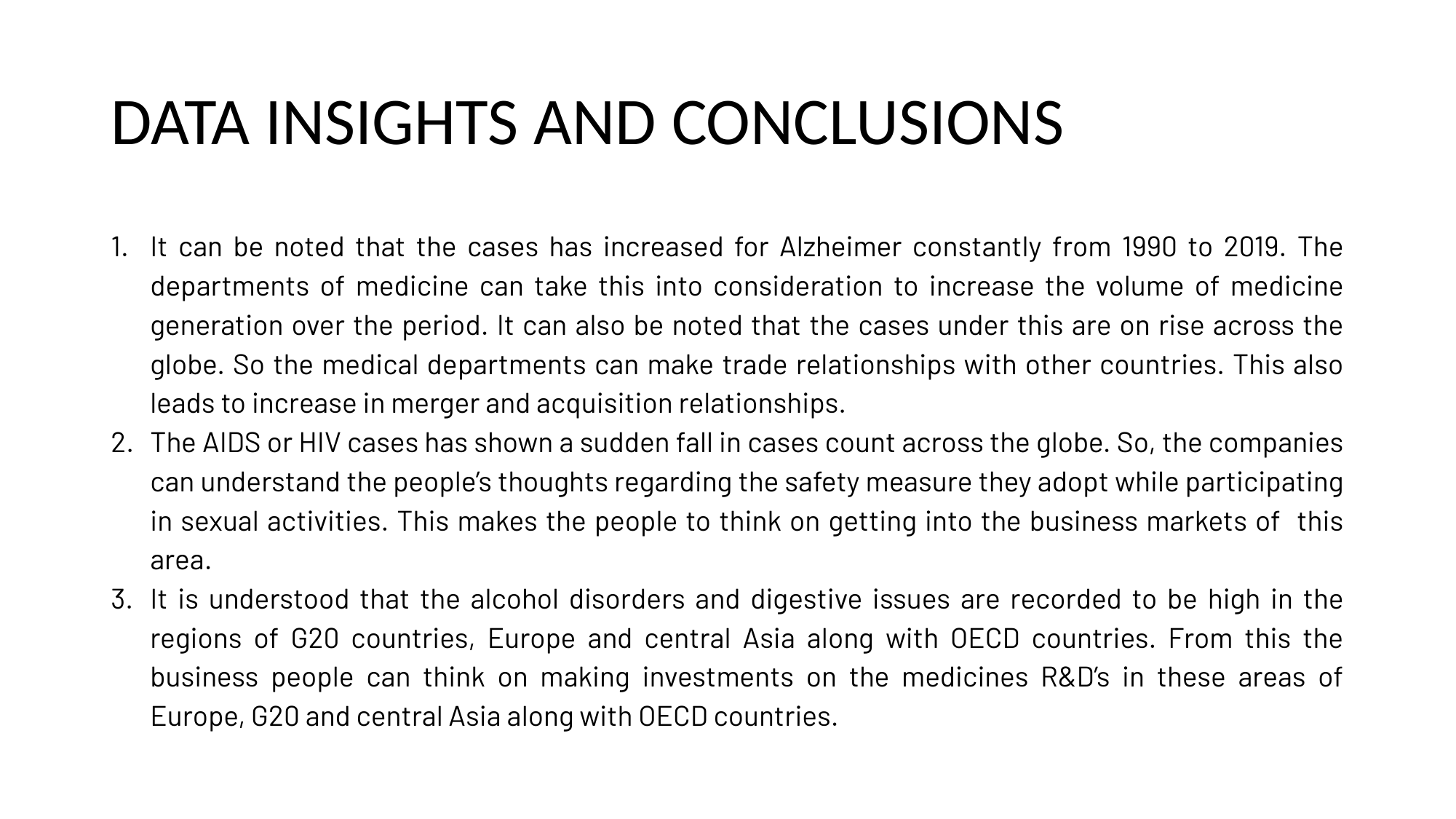

# DATA INSIGHTS AND CONCLUSIONS
It can be noted that the cases has increased for Alzheimer constantly from 1990 to 2019. The departments of medicine can take this into consideration to increase the volume of medicine generation over the period. It can also be noted that the cases under this are on rise across the globe. So the medical departments can make trade relationships with other countries. This also leads to increase in merger and acquisition relationships.
The AIDS or HIV cases has shown a sudden fall in cases count across the globe. So, the companies can understand the people’s thoughts regarding the safety measure they adopt while participating in sexual activities. This makes the people to think on getting into the business markets of  this area.
It is understood that the alcohol disorders and digestive issues are recorded to be high in the regions of G20 countries, Europe and central Asia along with OECD countries. From this the business people can think on making investments on the medicines R&D’s in these areas of Europe, G20 and central Asia along with OECD countries.